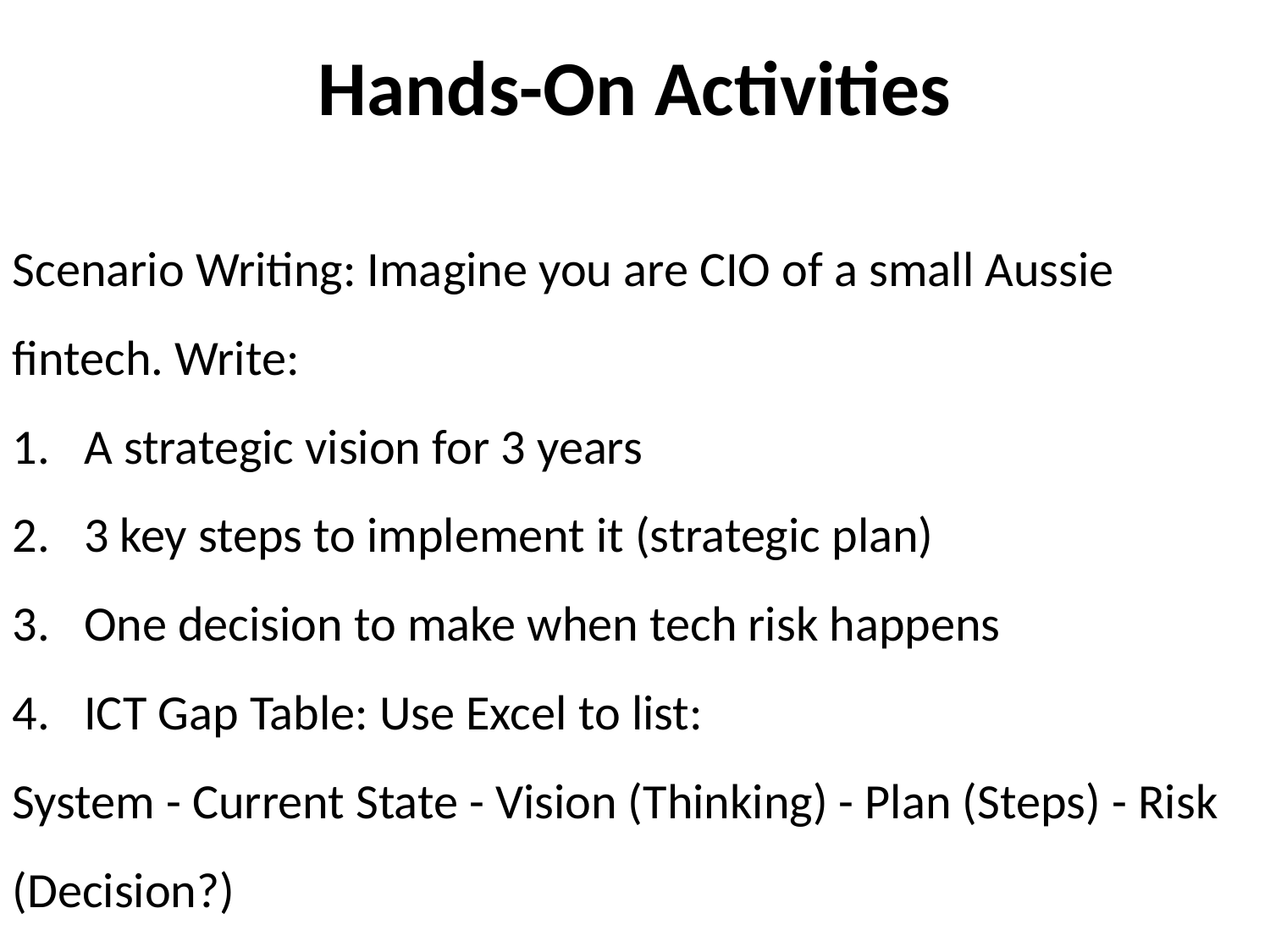

# Hands-On Activities
Scenario Writing: Imagine you are CIO of a small Aussie fintech. Write:
A strategic vision for 3 years
3 key steps to implement it (strategic plan)
One decision to make when tech risk happens
ICT Gap Table: Use Excel to list:
System - Current State - Vision (Thinking) - Plan (Steps) - Risk (Decision?)